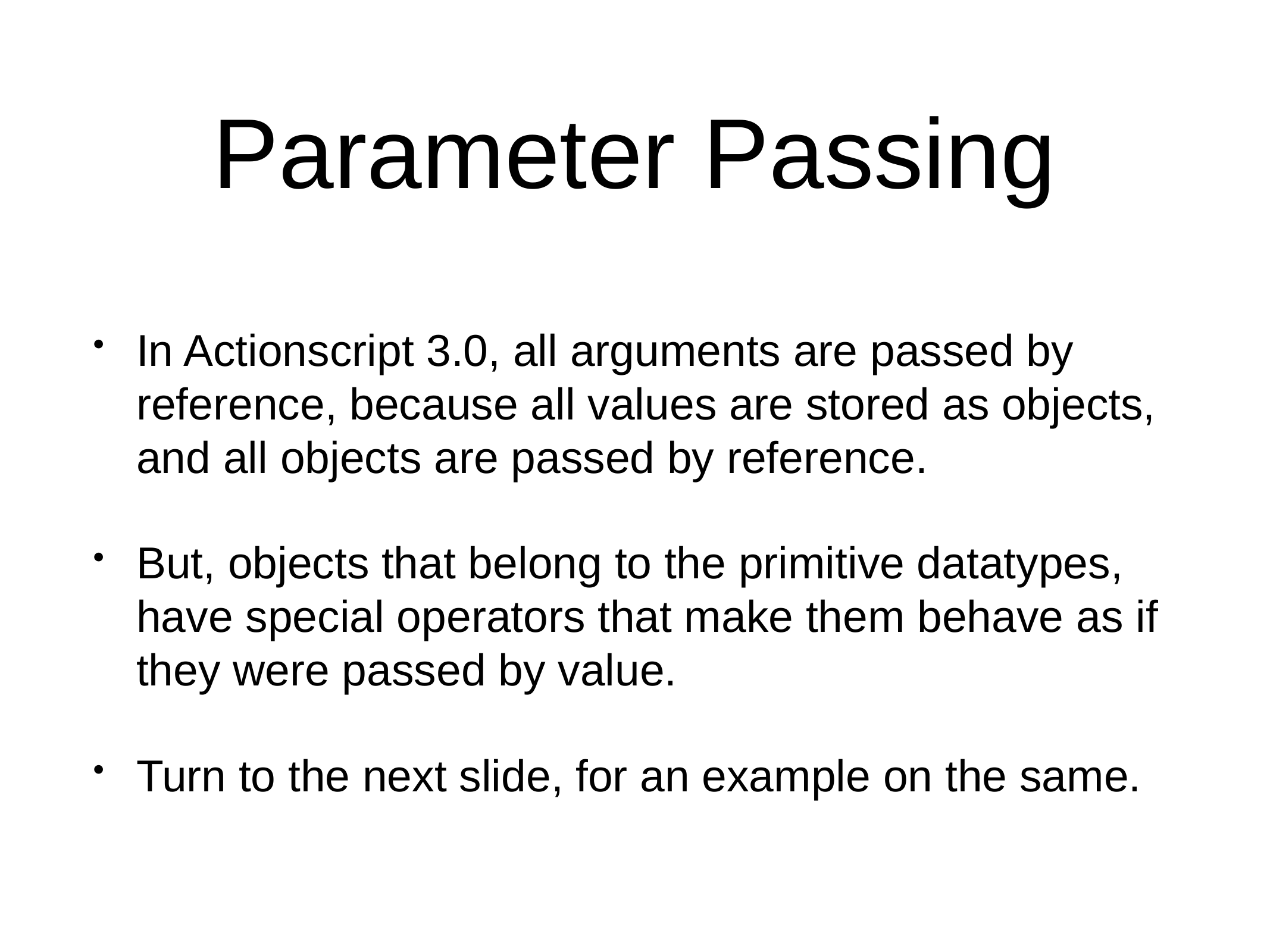

# Parameter Passing
In Actionscript 3.0, all arguments are passed by reference, because all values are stored as objects, and all objects are passed by reference.
But, objects that belong to the primitive datatypes, have special operators that make them behave as if they were passed by value.
Turn to the next slide, for an example on the same.